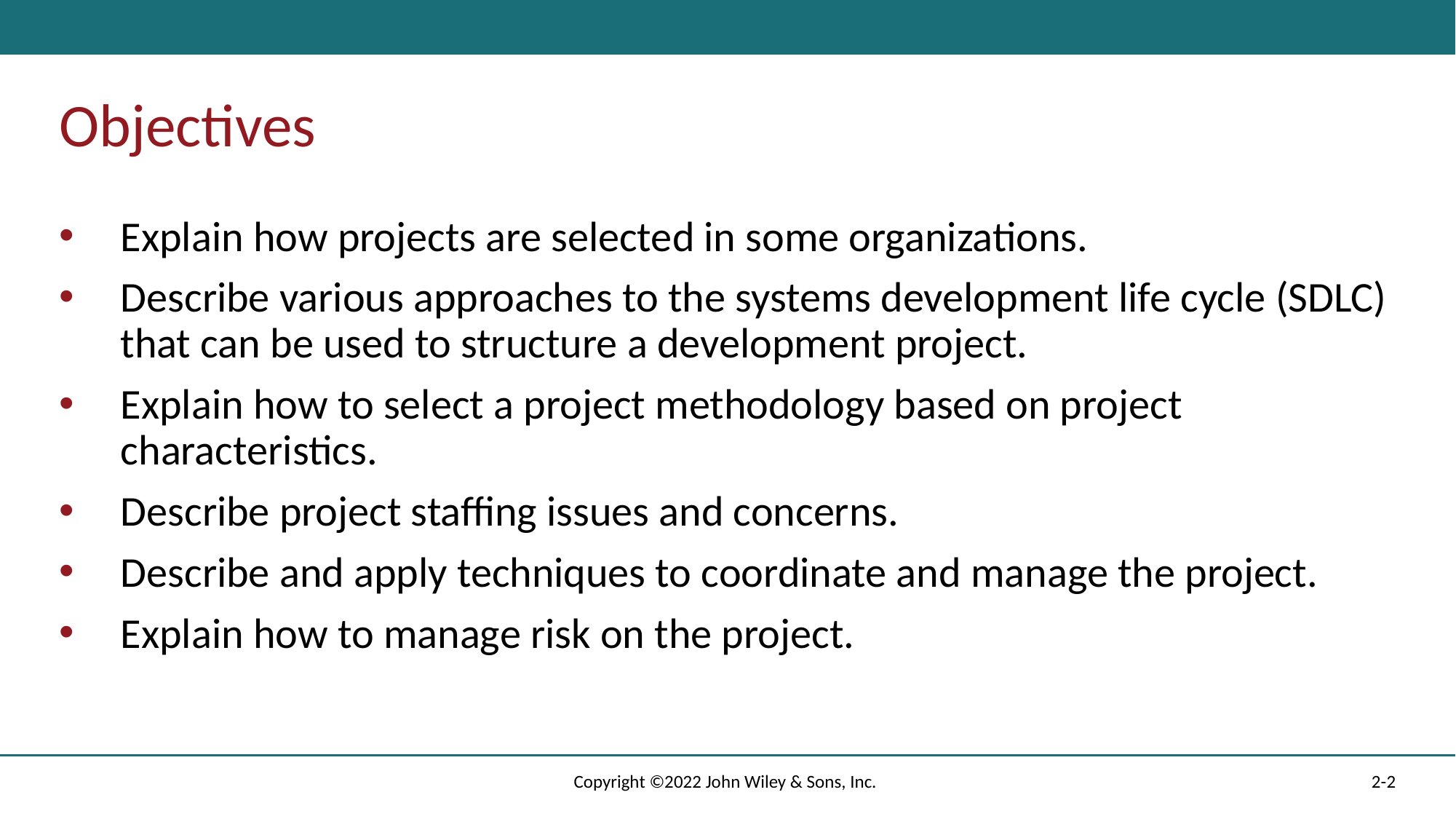

# Objectives
Explain how projects are selected in some organizations.
Describe various approaches to the systems development life cycle (SDLC) that can be used to structure a development project.
Explain how to select a project methodology based on project characteristics.
Describe project staffing issues and concerns.
Describe and apply techniques to coordinate and manage the project.
Explain how to manage risk on the project.
Copyright ©2022 John Wiley & Sons, Inc.
2-2